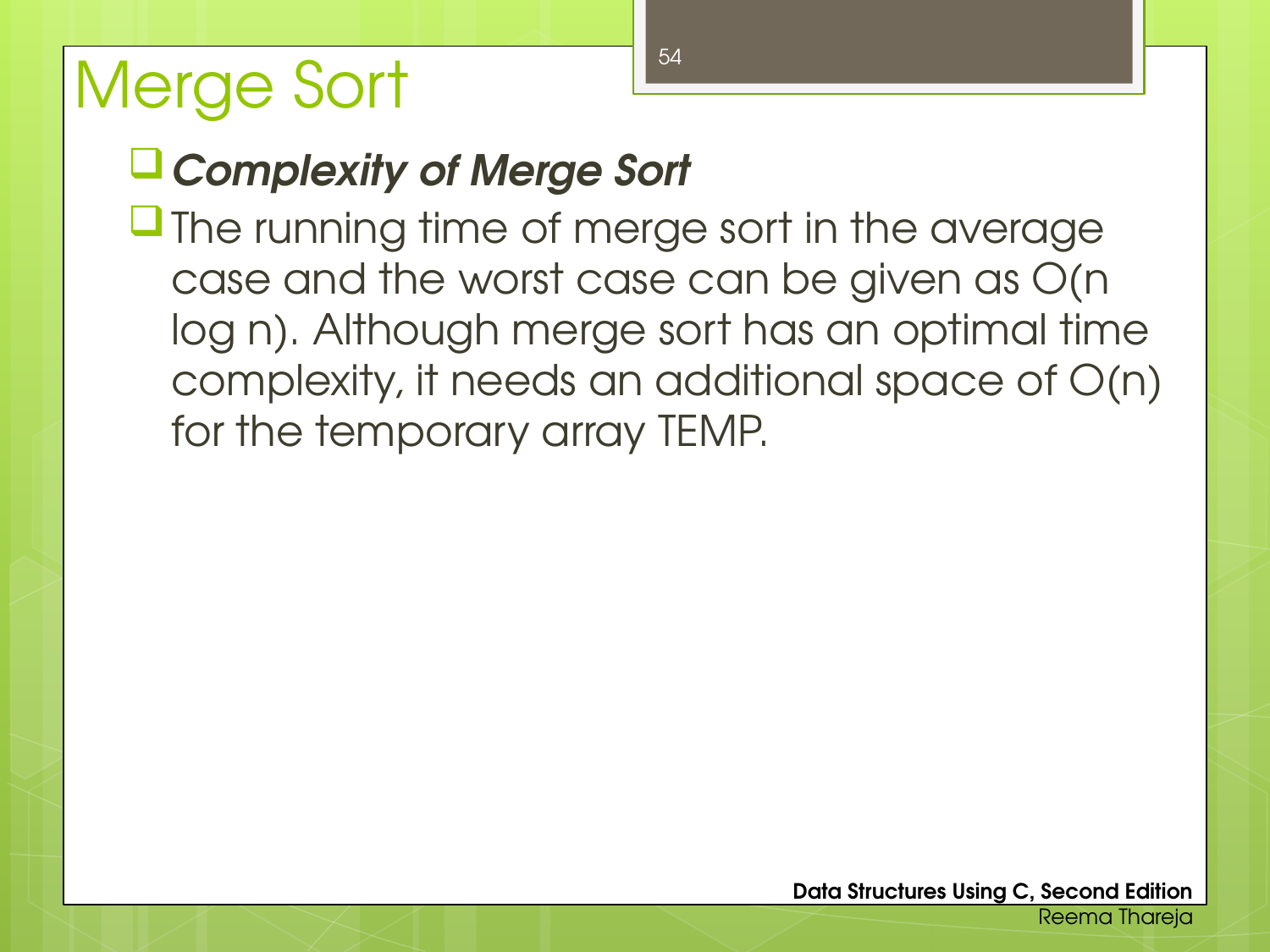

54
# Merge Sort
Complexity of Merge Sort
The running time of merge sort in the average case and the worst case can be given as O(n log n). Although merge sort has an optimal time complexity, it needs an additional space of O(n) for the temporary array TEMP.
Data Structures Using C, Second Edition
Reema Thareja